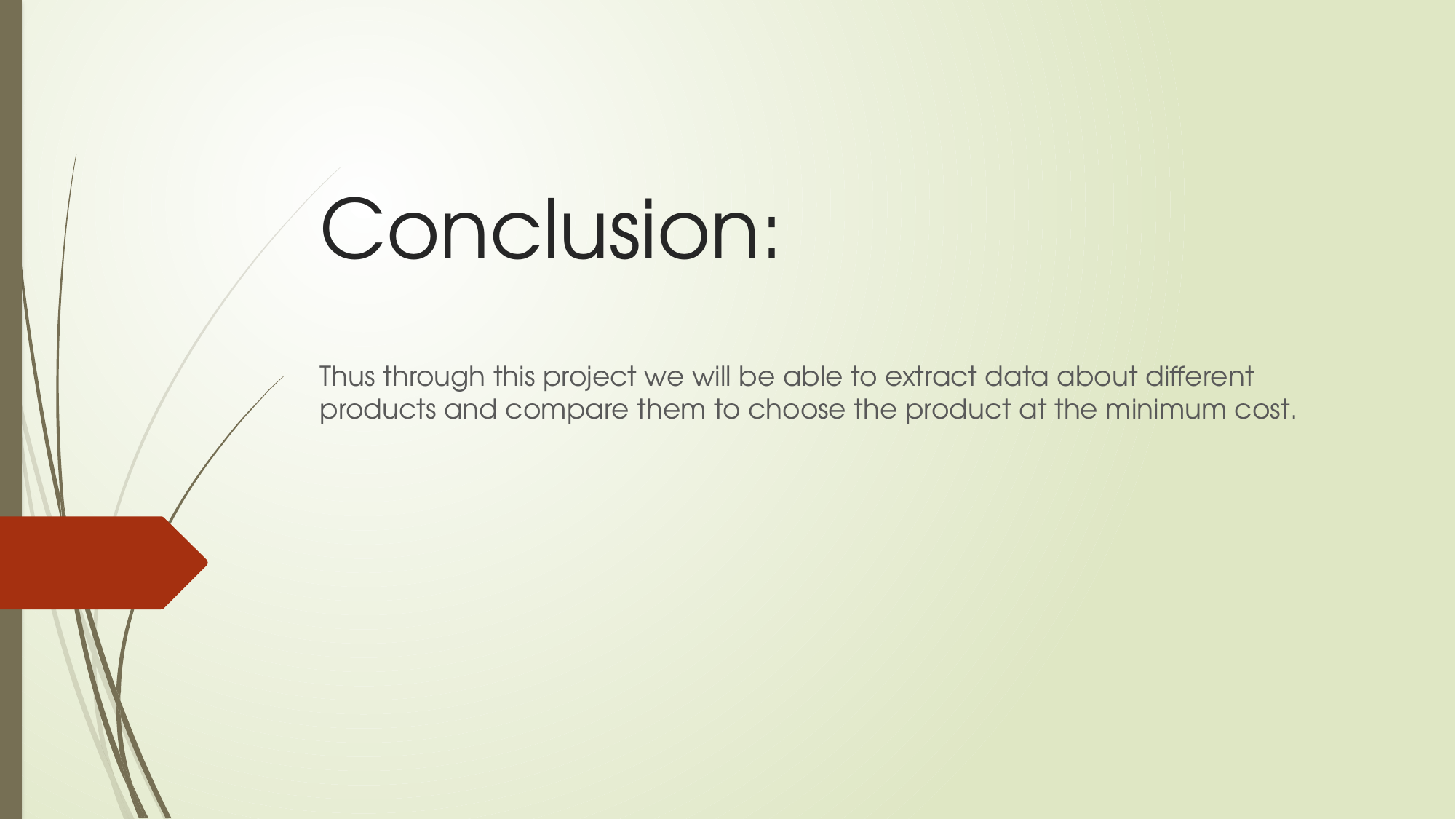

# Conclusion:
Thus through this project we will be able to extract data about different products and compare them to choose the product at the minimum cost.